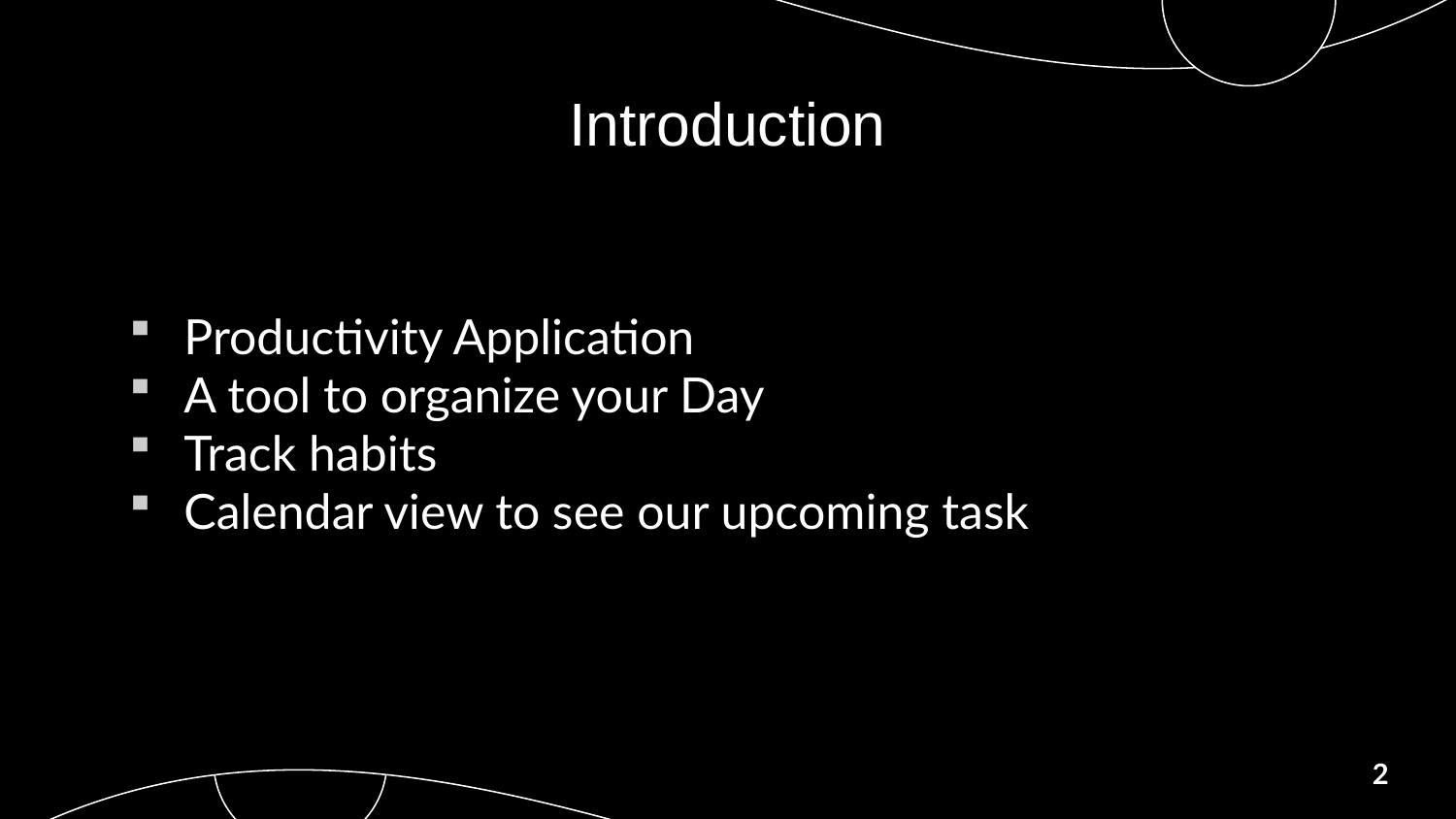

# Introduction
Productivity Application
A tool to organize your Day
Track habits
Calendar view to see our upcoming task

2